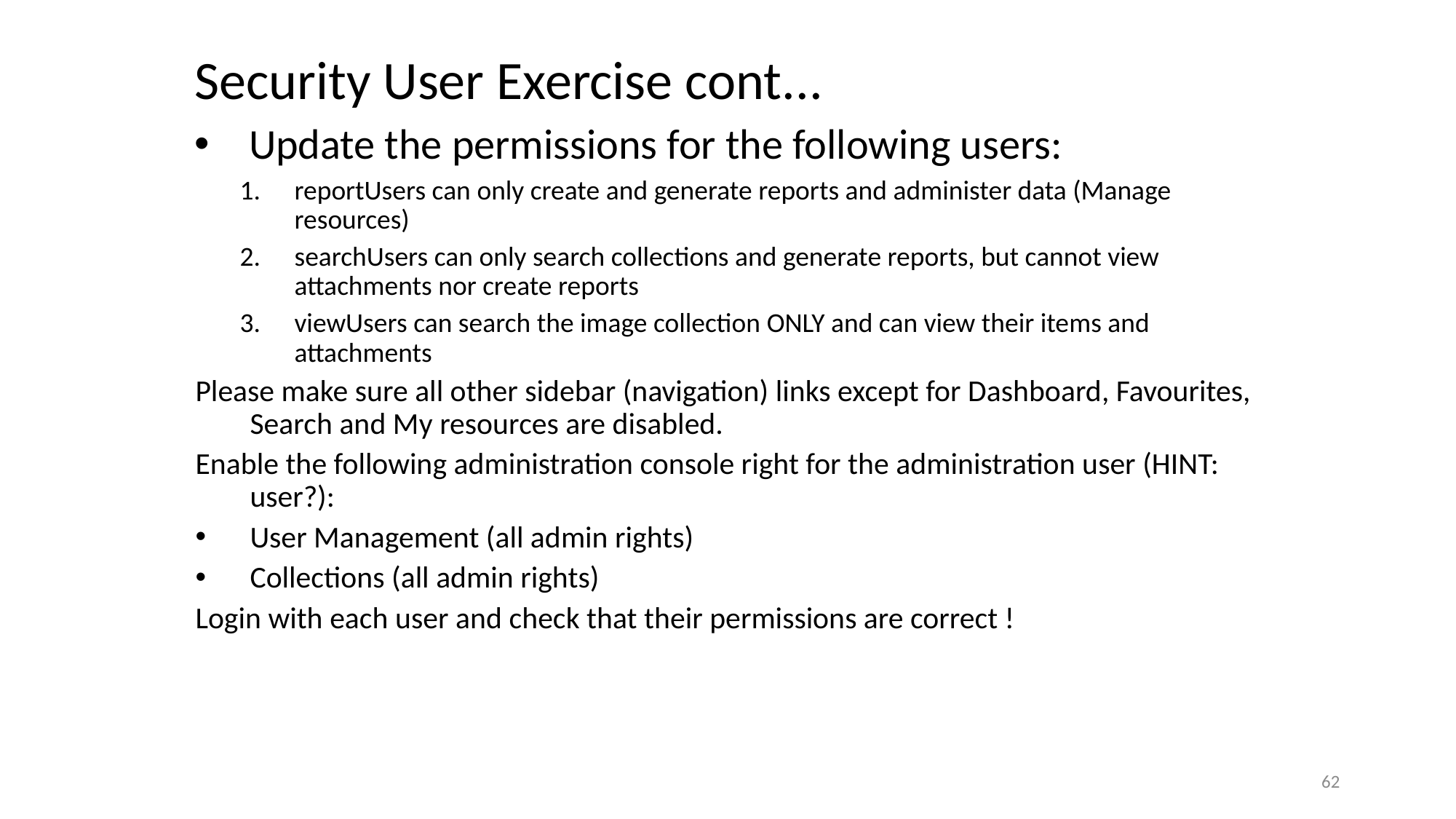

# Security User Exercise cont...
Update the permissions for the following users:
reportUsers can only create and generate reports and administer data (Manage resources)
searchUsers can only search collections and generate reports, but cannot view attachments nor create reports
viewUsers can search the image collection ONLY and can view their items and attachments
Please make sure all other sidebar (navigation) links except for Dashboard, Favourites, Search and My resources are disabled.
Enable the following administration console right for the administration user (HINT: user?):
User Management (all admin rights)
Collections (all admin rights)
Login with each user and check that their permissions are correct !

62